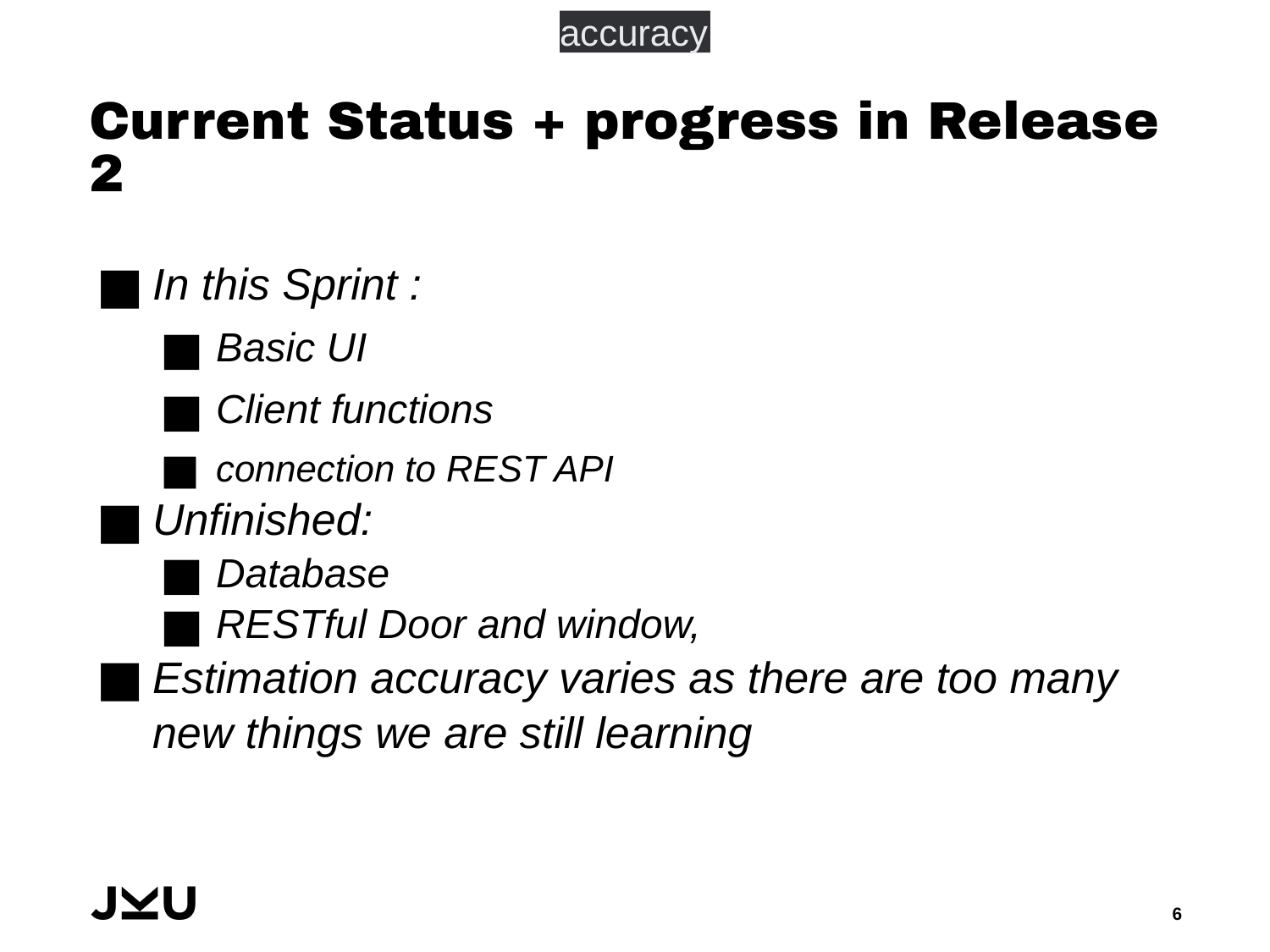

accuracy
# Current Status + progress in Release 2
In this Sprint :
Basic UI
Client functions
connection to REST API
Unfinished:
Database
RESTful Door and window,
Estimation accuracy varies as there are too many new things we are still learning

6